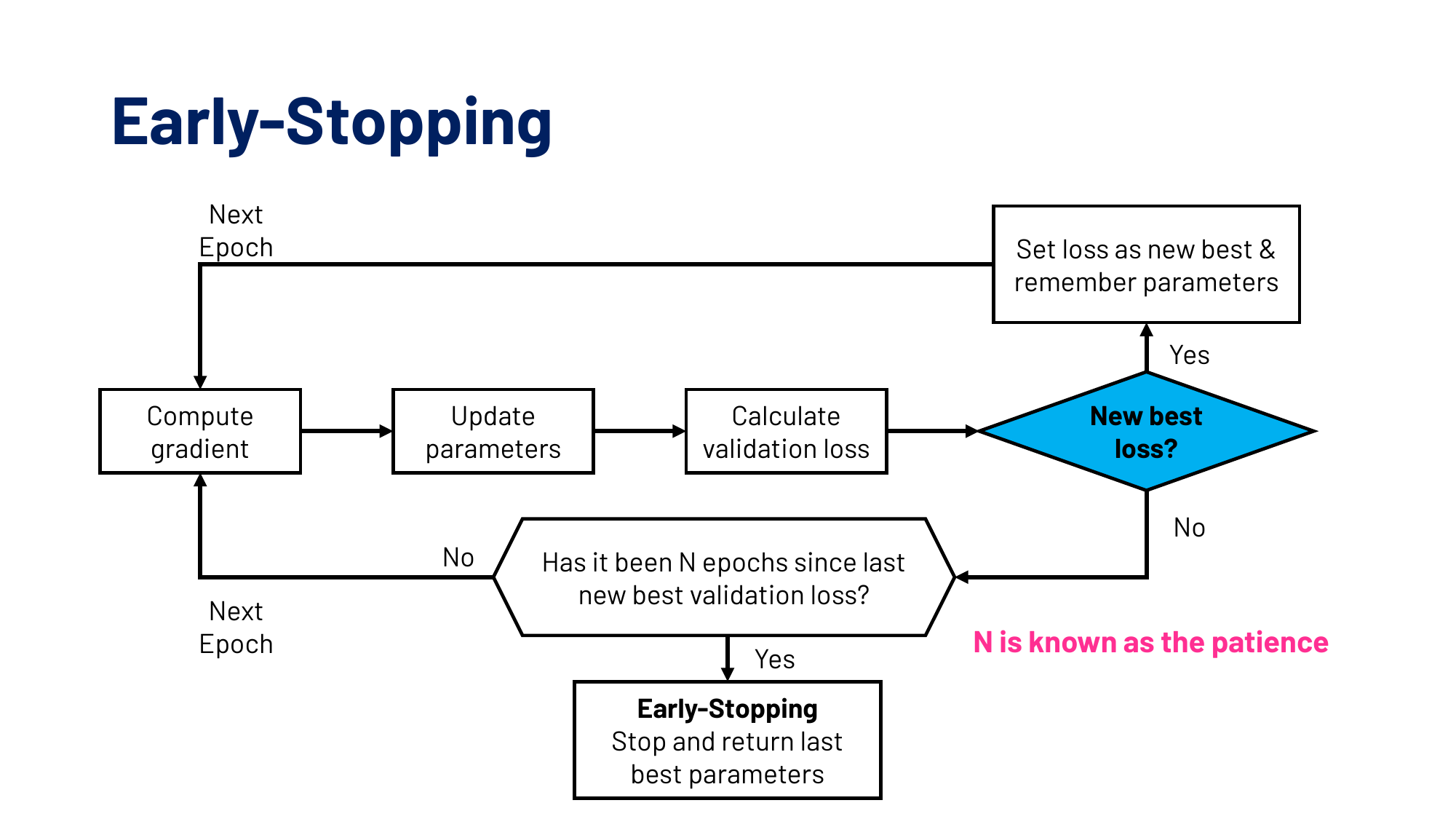

# Early-Stopping
Next Epoch
Set loss as new best & remember parameters
Yes
New best loss?
Compute gradient
Update parameters
Calculate validation loss
No
Has it been N epochs since last new best validation loss?
No
Next Epoch
N is known as the patience
Yes
Early-Stopping
Stop and return last best parameters